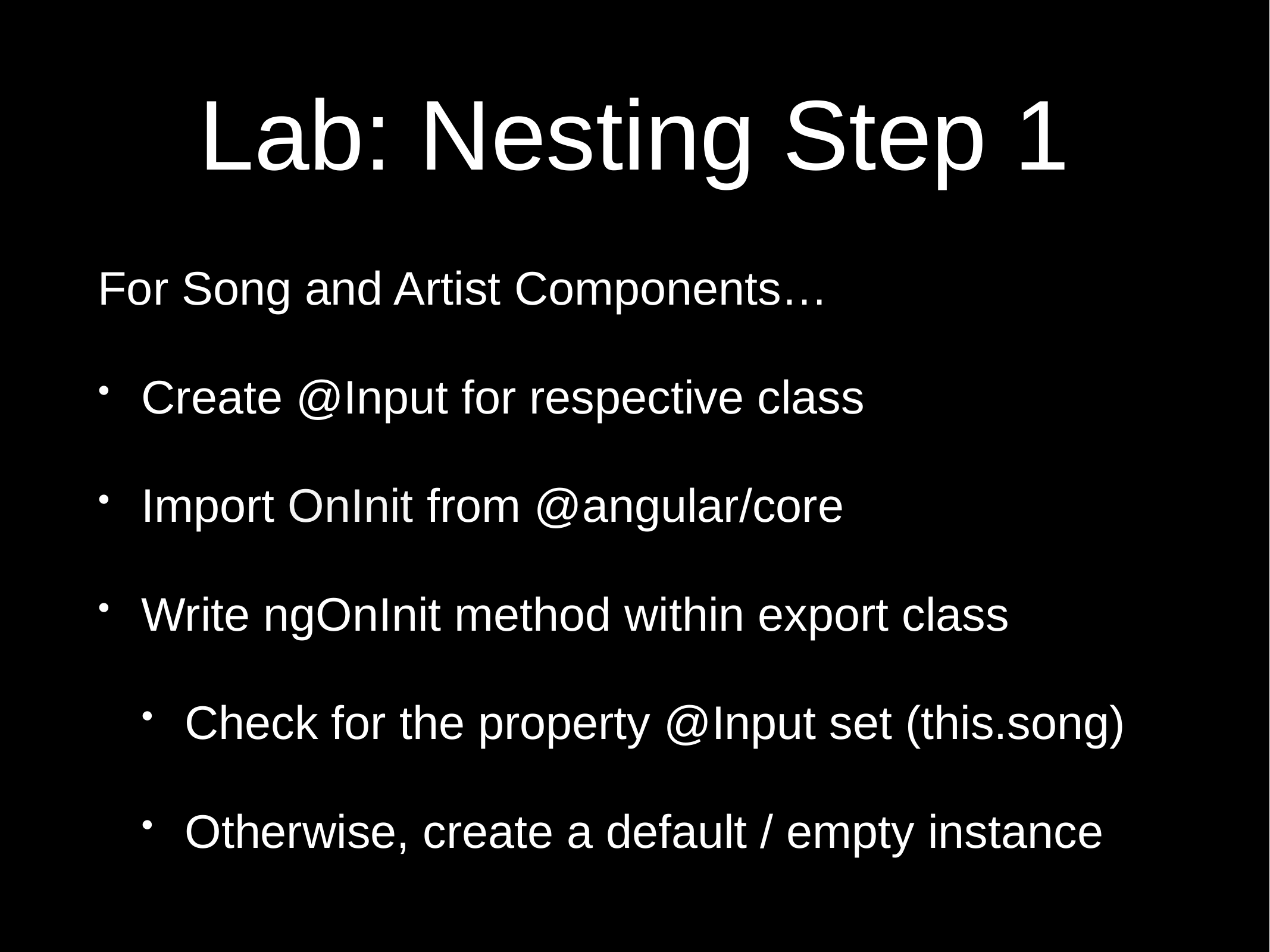

# Lab: Nesting Step 1
For Song and Artist Components…
Create @Input for respective class
Import OnInit from @angular/core
Write ngOnInit method within export class
Check for the property @Input set (this.song)
Otherwise, create a default / empty instance